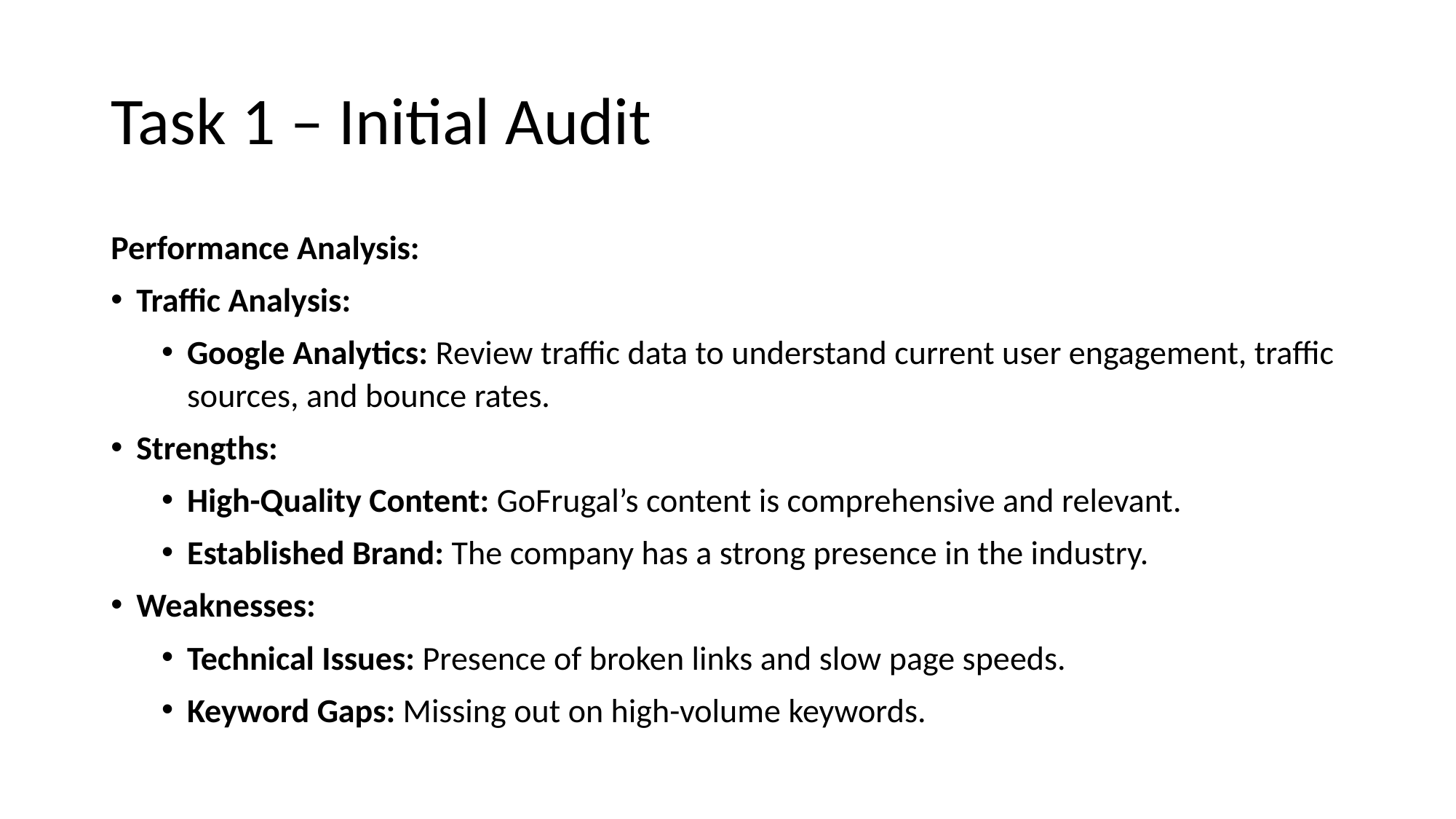

# Task 1 – Initial Audit
Performance Analysis:
Traffic Analysis:
Google Analytics: Review traffic data to understand current user engagement, traffic sources, and bounce rates.
Strengths:
High-Quality Content: GoFrugal’s content is comprehensive and relevant.
Established Brand: The company has a strong presence in the industry.
Weaknesses:
Technical Issues: Presence of broken links and slow page speeds.
Keyword Gaps: Missing out on high-volume keywords.